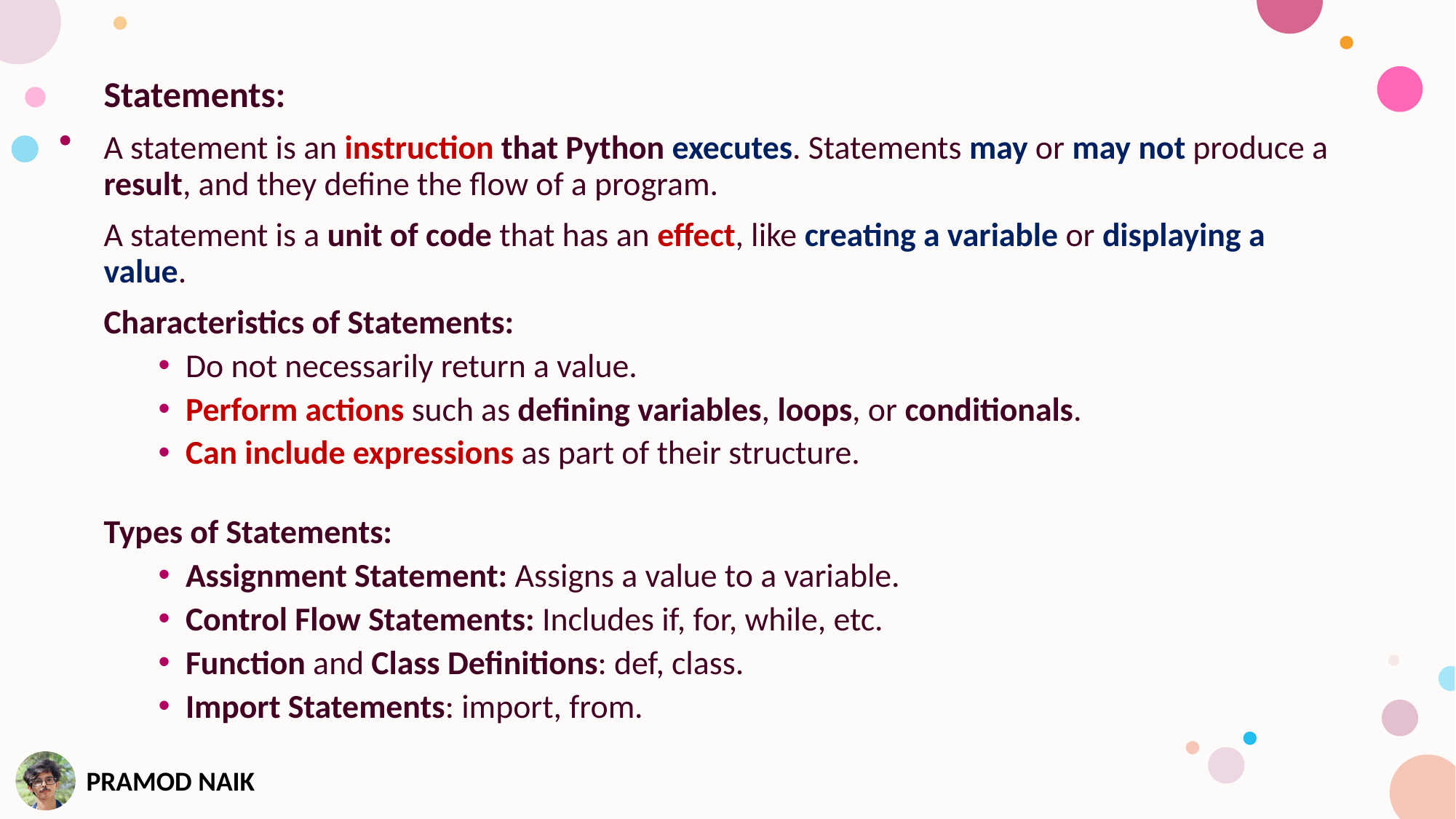

Statements:
A statement is an instruction that Python executes. Statements may or may not produce a result, and they define the flow of a program.
A statement is a unit of code that has an effect, like creating a variable or displaying a  value.
Characteristics of Statements:
Do not necessarily return a value.
Perform actions such as defining variables, loops, or conditionals.
Can include expressions as part of their structure.

Types of Statements:
Assignment Statement: Assigns a value to a variable.
Control Flow Statements: Includes if, for, while, etc.
Function and Class Definitions: def, class.
Import Statements: import, from.